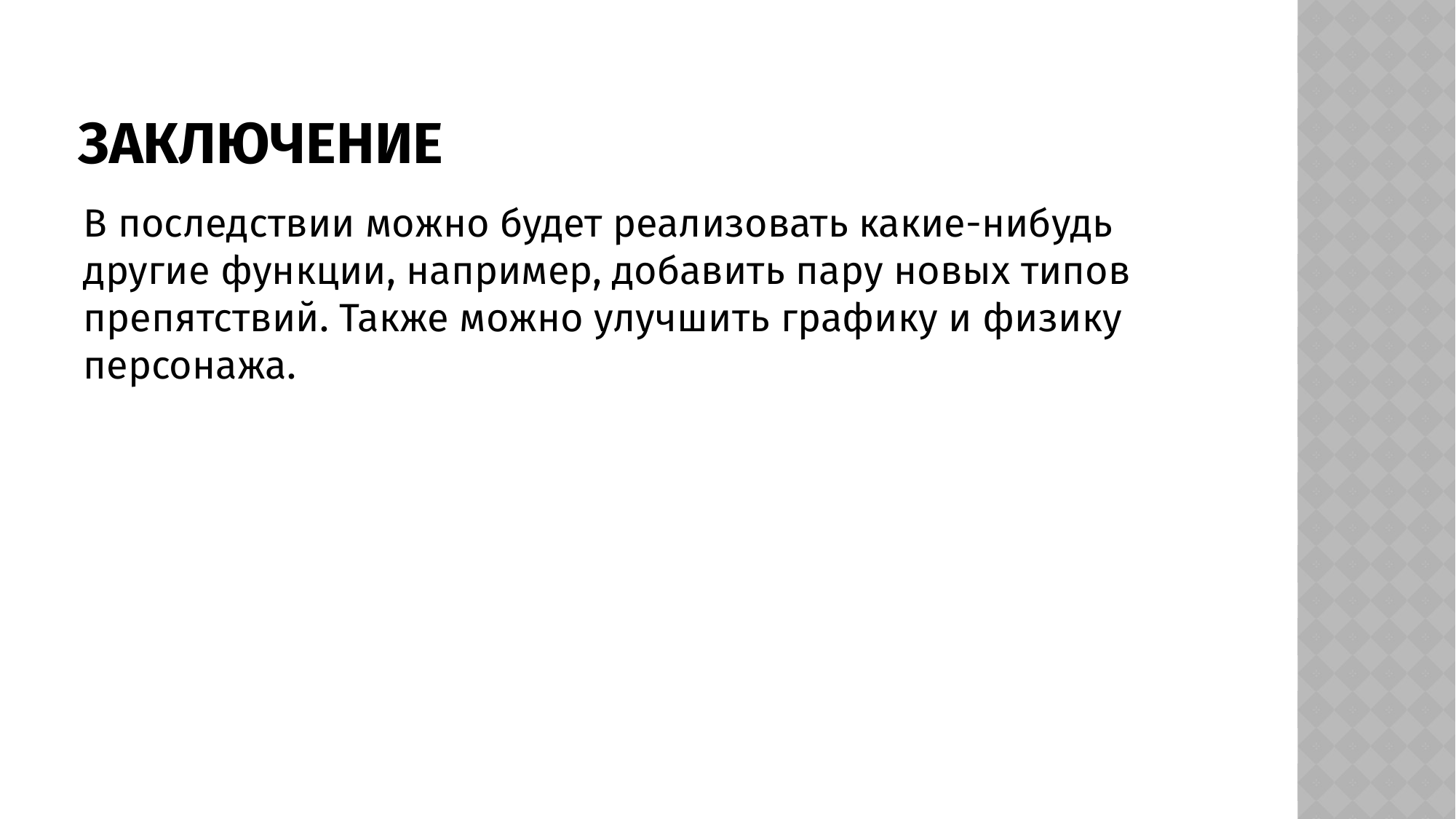

# Заключение
В последствии можно будет реализовать какие-нибудь другие функции, например, добавить пару новых типов препятствий. Также можно улучшить графику и физику персонажа.